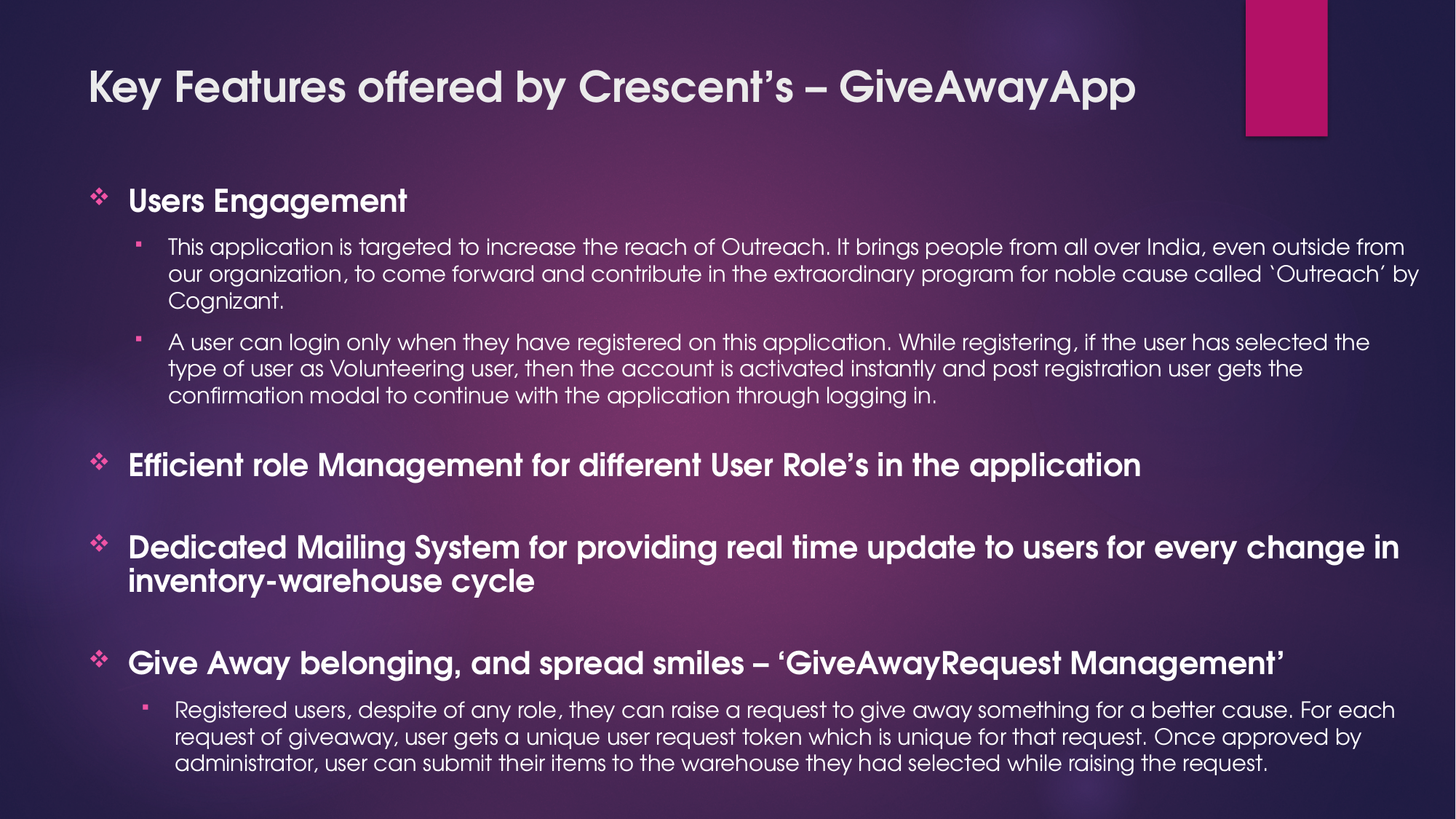

# Key Features offered by Crescent’s – GiveAwayApp

Users Engagement
This application is targeted to increase the reach of Outreach. It brings people from all over India, even outside from our organization, to come forward and contribute in the extraordinary program for noble cause called ‘Outreach’ by Cognizant.
A user can login only when they have registered on this application. While registering, if the user has selected the type of user as Volunteering user, then the account is activated instantly and post registration user gets the confirmation modal to continue with the application through logging in.
Efficient role Management for different User Role’s in the application
Dedicated Mailing System for providing real time update to users for every change in inventory-warehouse cycle
Give Away belonging, and spread smiles – ‘GiveAwayRequest Management’
Registered users, despite of any role, they can raise a request to give away something for a better cause. For each request of giveaway, user gets a unique user request token which is unique for that request. Once approved by administrator, user can submit their items to the warehouse they had selected while raising the request.